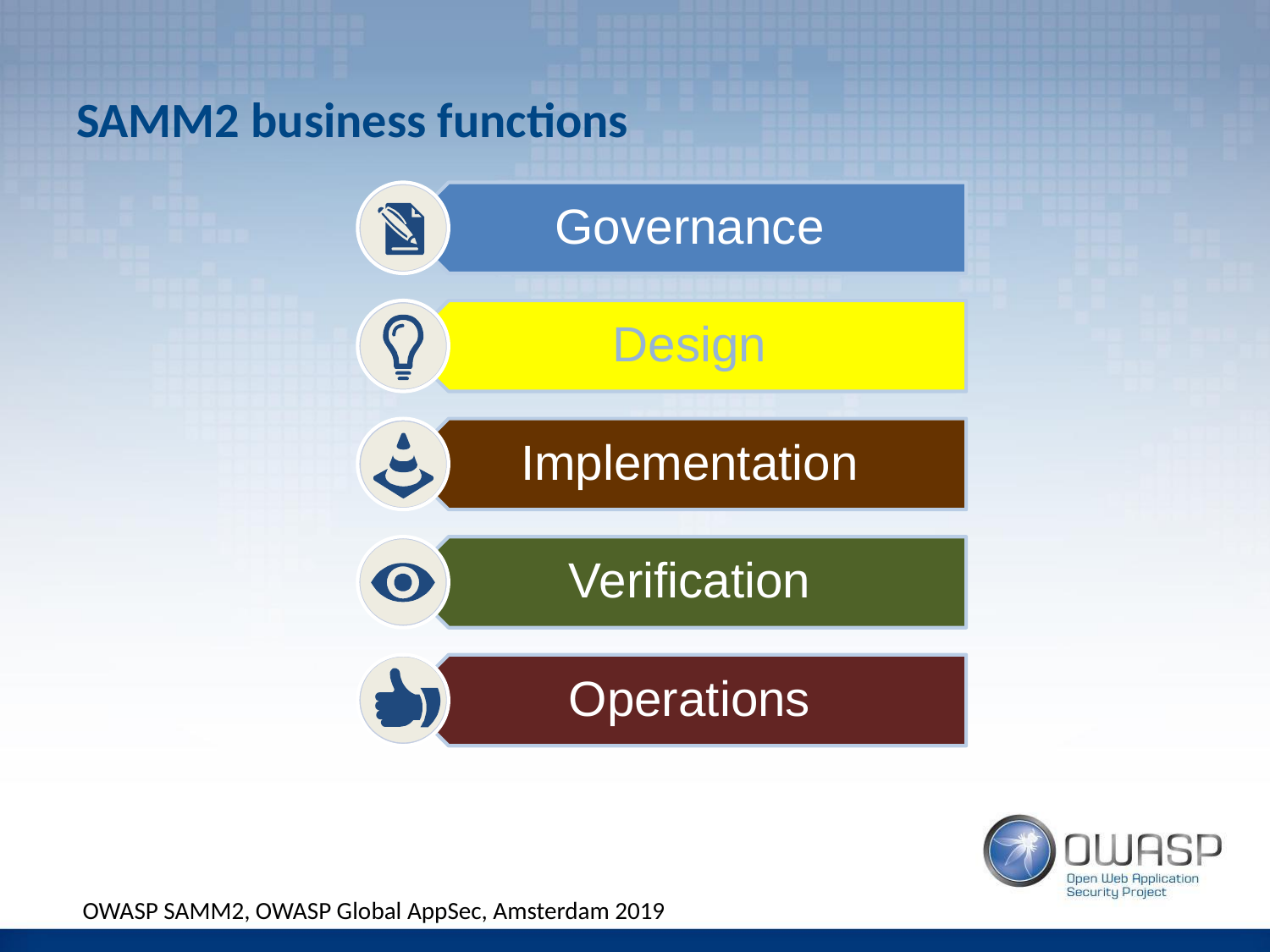

# SAMM2 business functions
Governance
Design
Implementation
Verification
Operations

OWASP SAMM2, OWASP Global AppSec, Amsterdam 2019